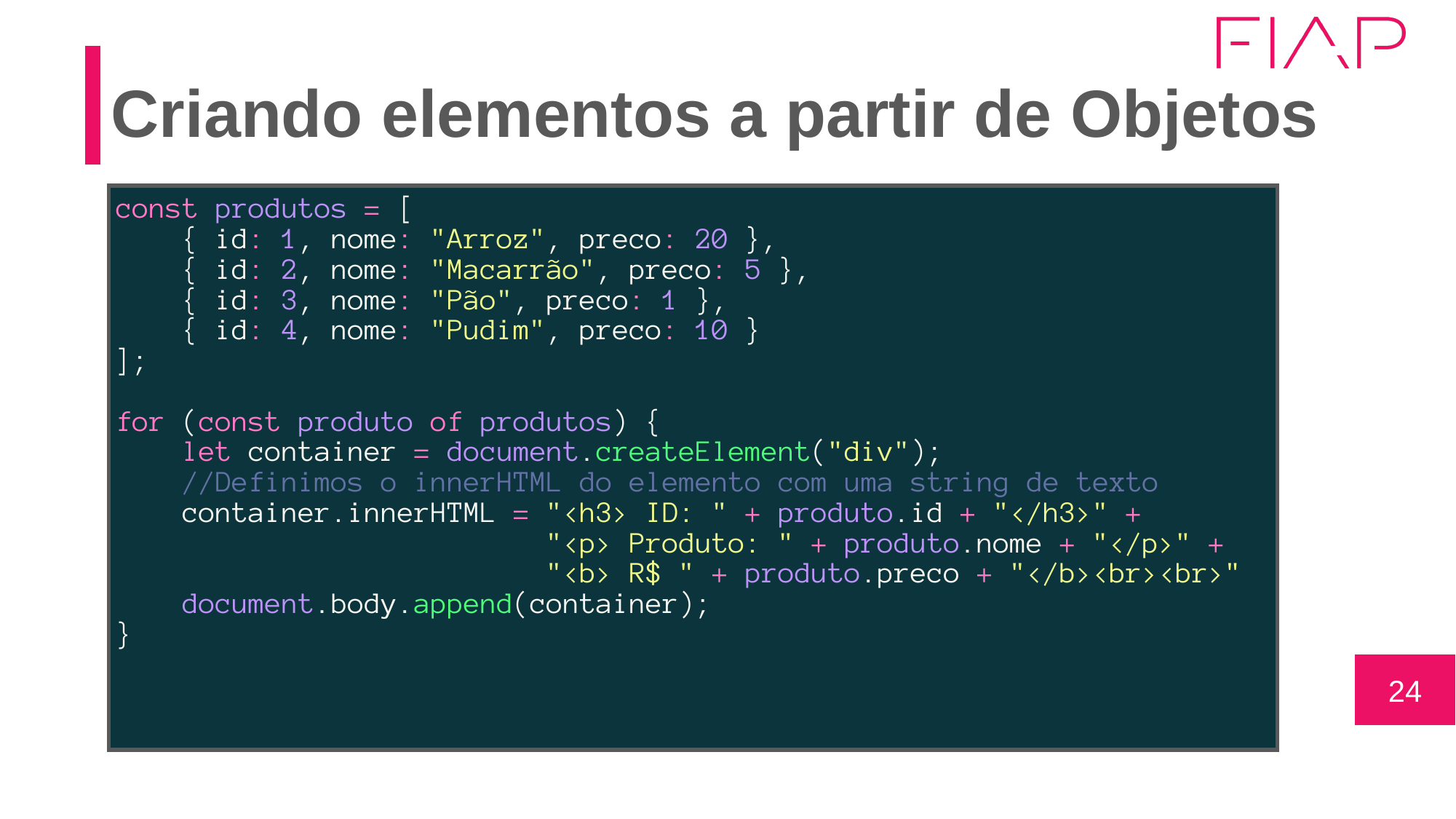

# Criando elementos a partir de Objetos
| const produtos = [     { id: 1, nome: "Arroz", preco: 20 },     { id: 2, nome: "Macarrão", preco: 5 },     { id: 3, nome: "Pão", preco: 1 },     { id: 4, nome: "Pudim", preco: 10 } ]; for (const produto of produtos) {     let container = document.createElement("div");     //Definimos o innerHTML do elemento com uma string de texto     container.innerHTML = "<h3> ID: " + produto.id + "</h3>" +                           "<p> Produto: " + produto.nome + "</p>" +                           "<b> R$ " + produto.preco + "</b><br><br>"     document.body.append(container); } |
| --- |
24